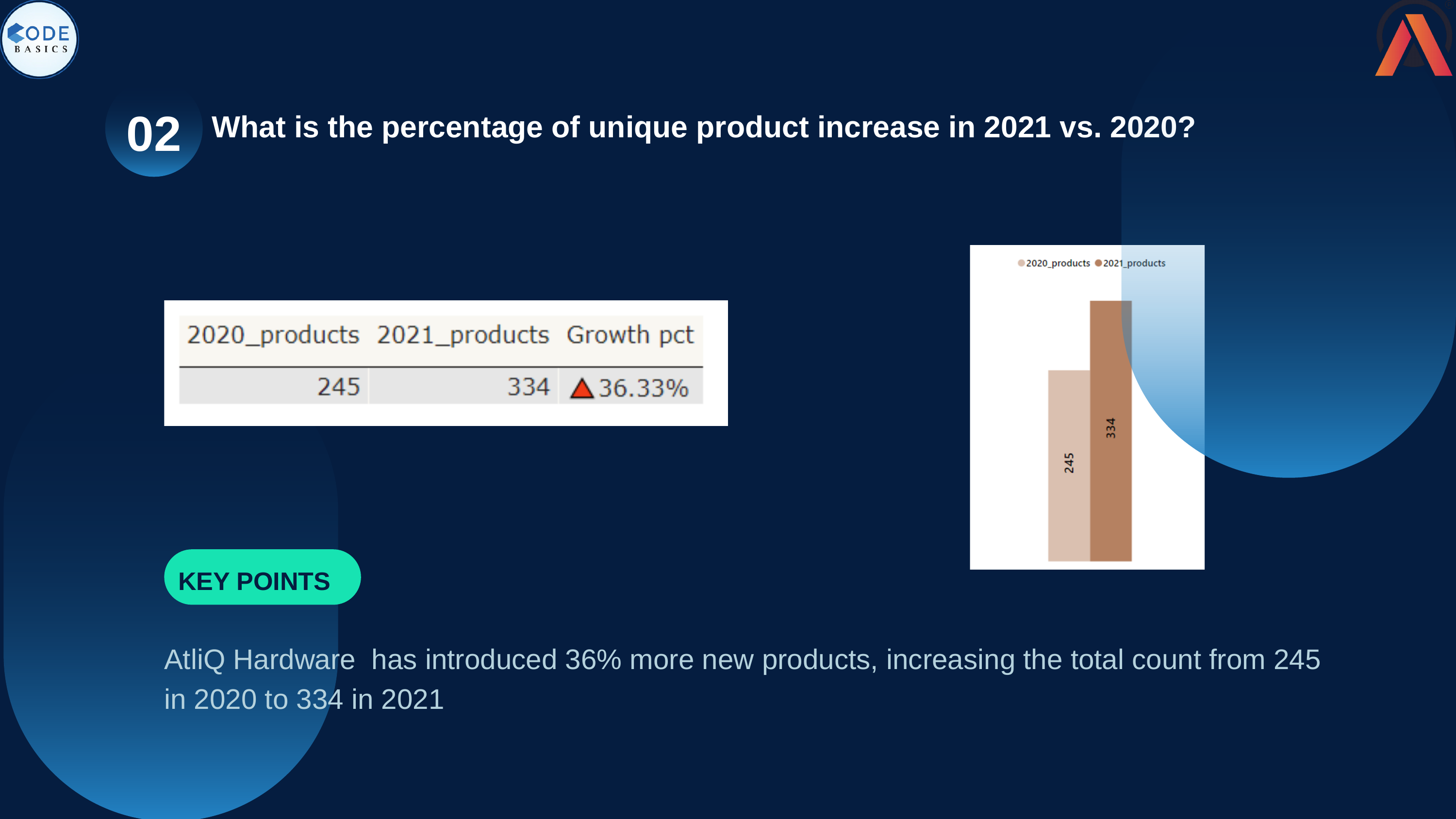

02
What is the percentage of unique product increase in 2021 vs. 2020?

KEY POINTS
AtliQ Hardware  has introduced 36% more new products, increasing the total count from 245 in 2020 to 334 in 2021